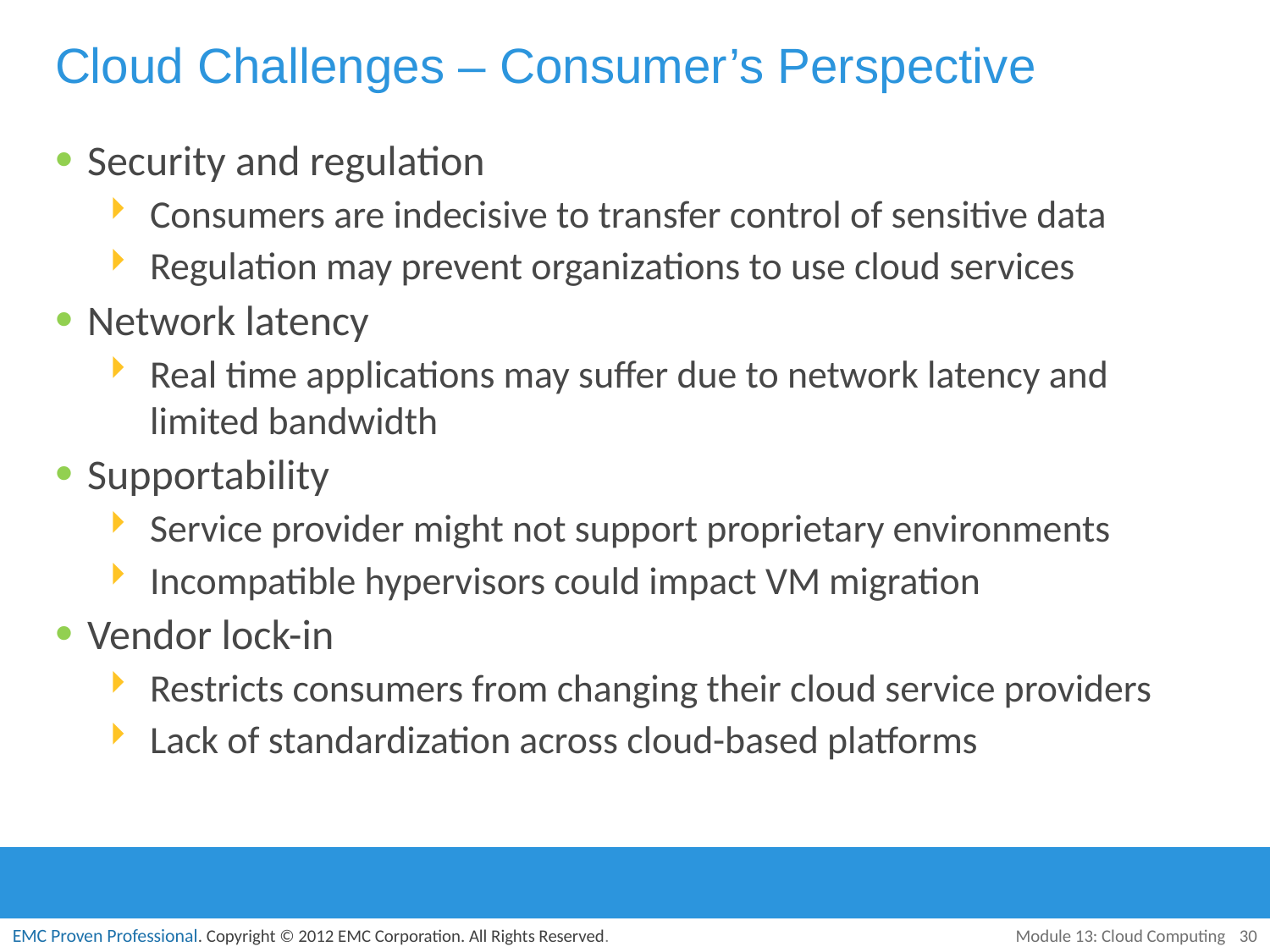

# Cloud Challenges – Consumer’s Perspective
Security and regulation
Consumers are indecisive to transfer control of sensitive data
Regulation may prevent organizations to use cloud services
Network latency
Real time applications may suffer due to network latency and limited bandwidth
Supportability
Service provider might not support proprietary environments
Incompatible hypervisors could impact VM migration
Vendor lock-in
Restricts consumers from changing their cloud service providers
Lack of standardization across cloud-based platforms

Module 13: Cloud Computing
30